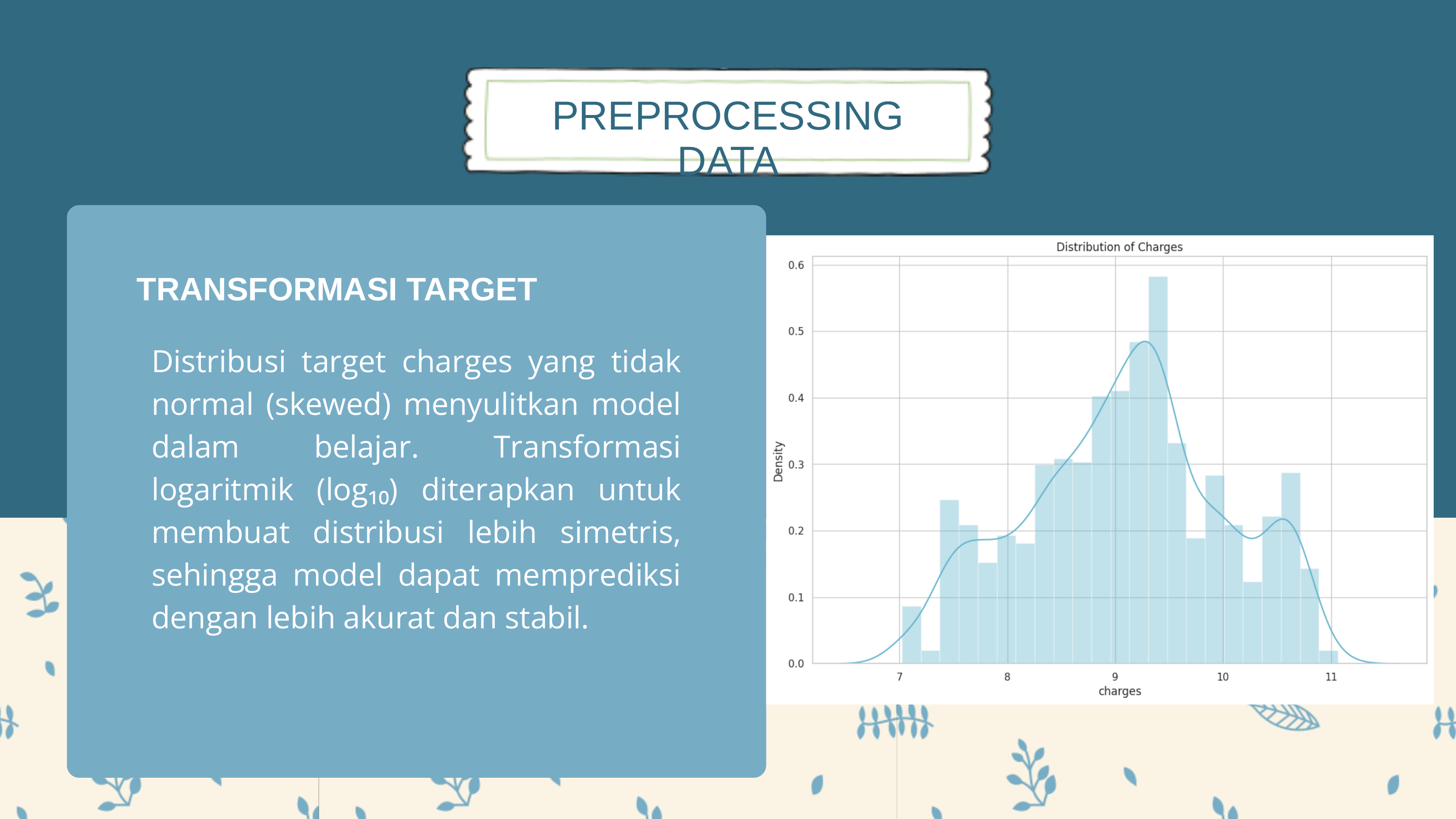

PREPROCESSING DATA

TRANSFORMASI TARGET
Distribusi target charges yang tidak normal (skewed) menyulitkan model dalam belajar. Transformasi logaritmik (log₁₀) diterapkan untuk membuat distribusi lebih simetris, sehingga model dapat memprediksi dengan lebih akurat dan stabil.